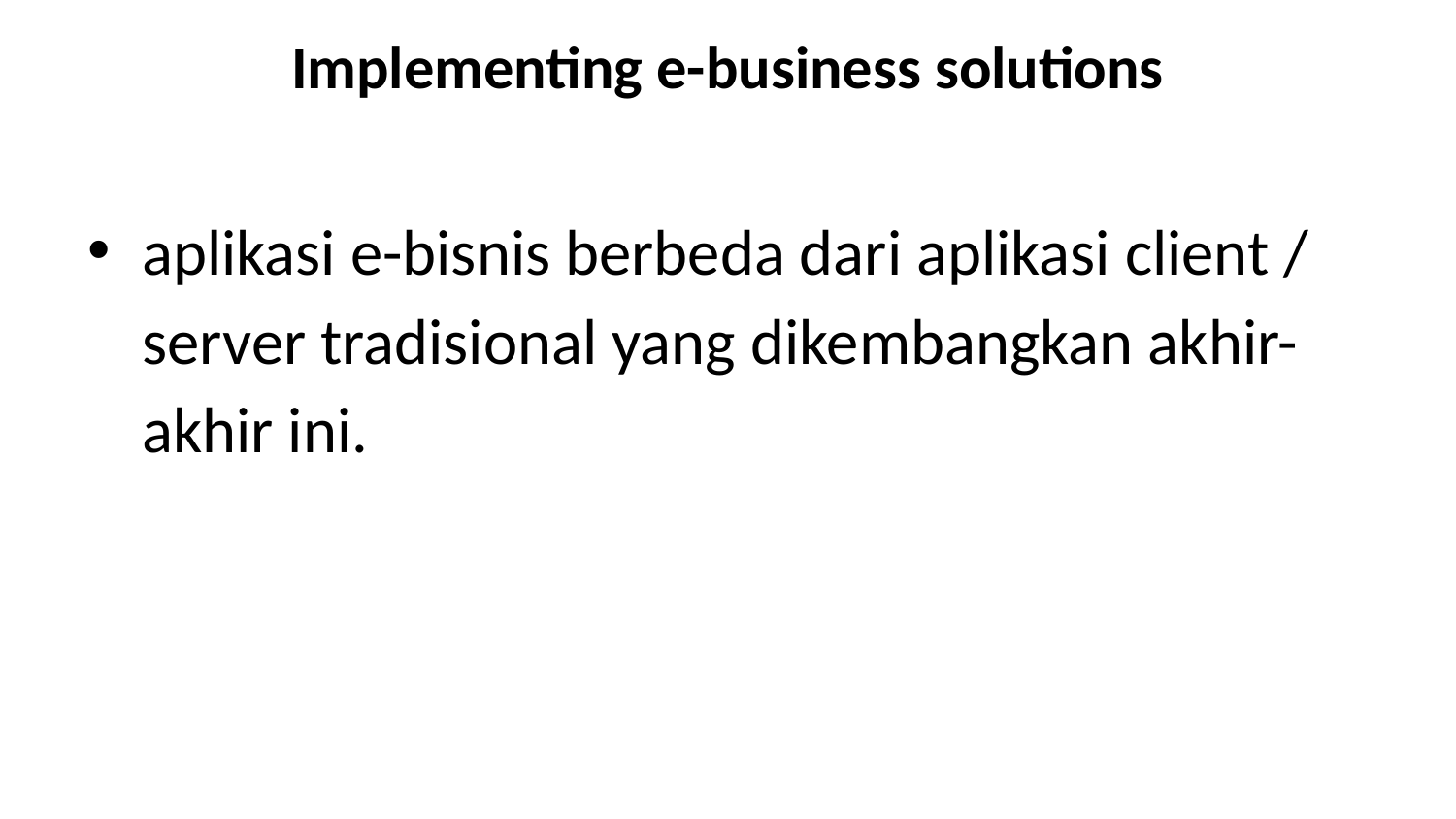

# Implementing e-business solutions
aplikasi e-bisnis berbeda dari aplikasi client / server tradisional yang dikembangkan akhir-akhir ini.